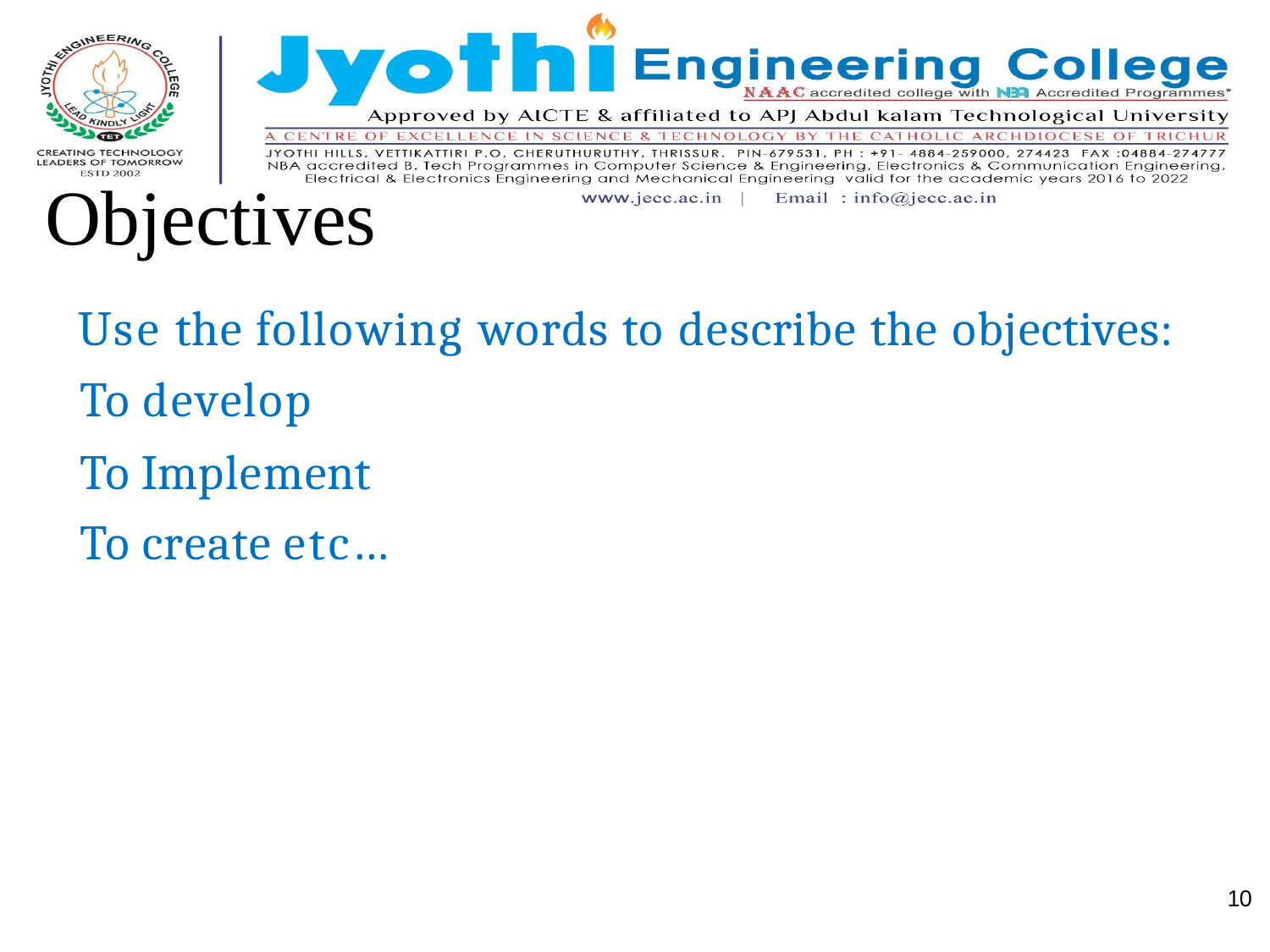

# Objectives
Use the following words to describe the objectives: To develop
To Implement To create etc…
10